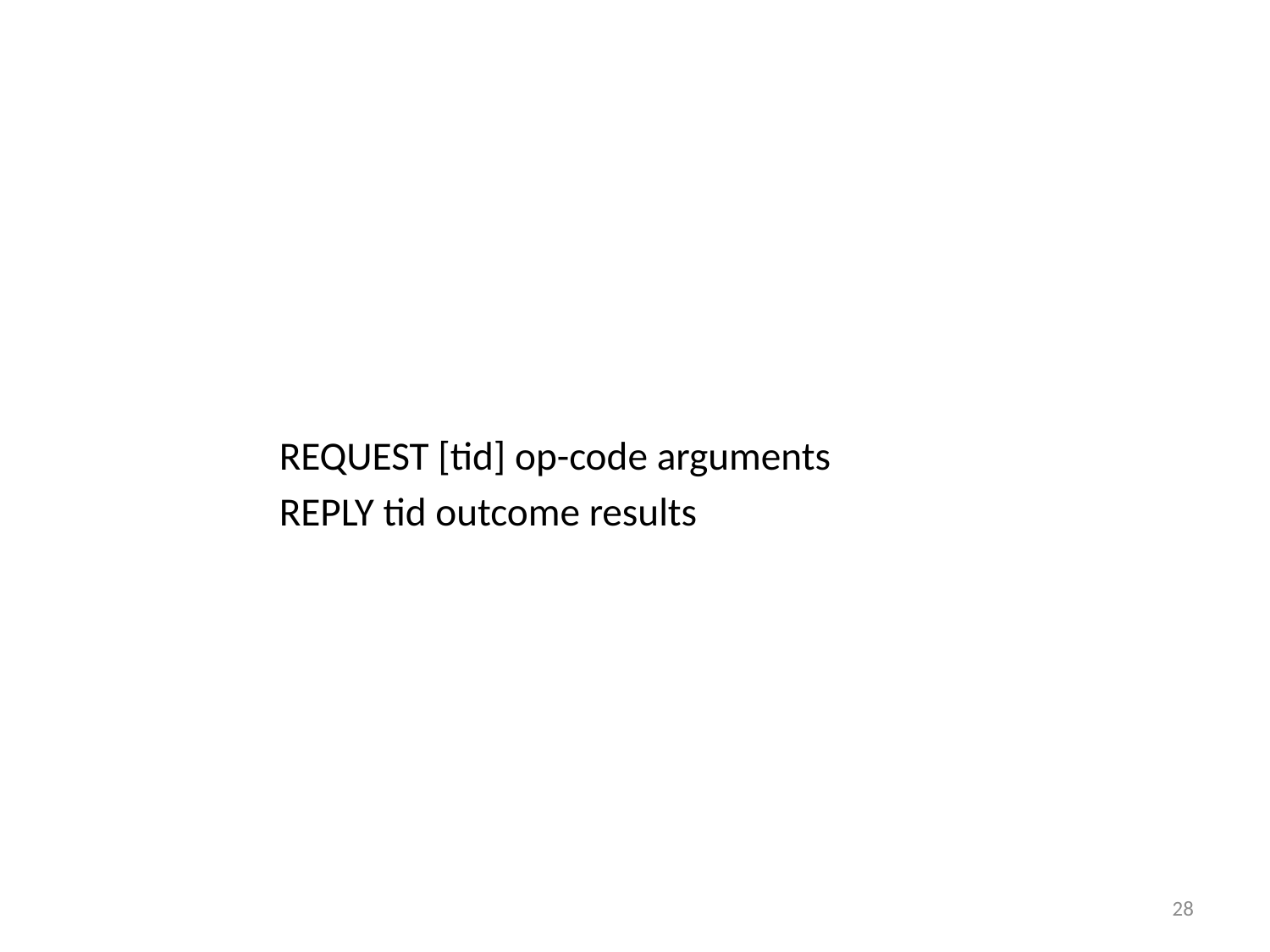

REQUEST [tid] op-code arguments
REPLY tid outcome results
28